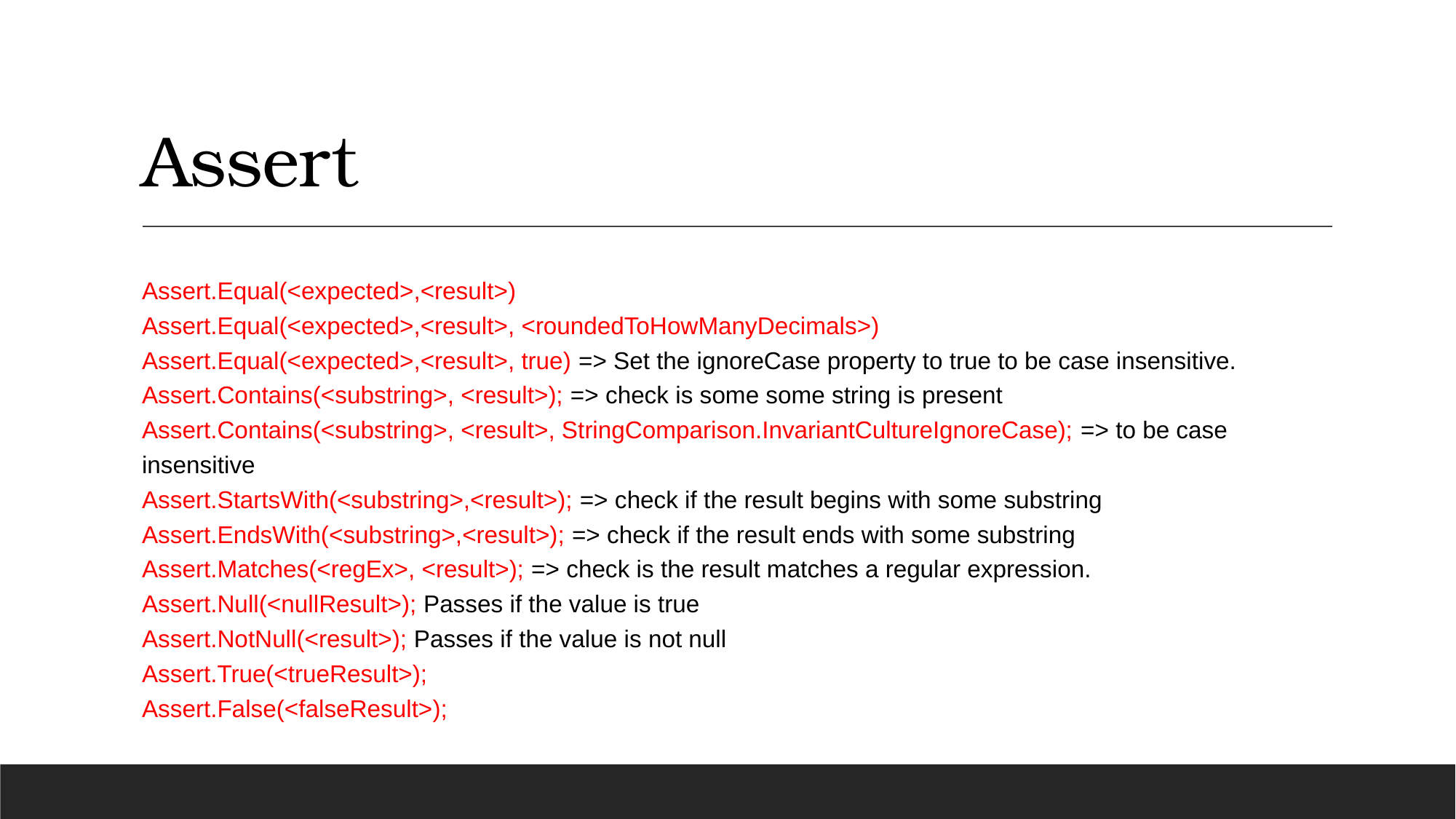

# Assert
Assert.Equal(<expected>,<result>)
Assert.Equal(<expected>,<result>, <roundedToHowManyDecimals>)
Assert.Equal(<expected>,<result>, true) => Set the ignoreCase property to true to be case insensitive.
Assert.Contains(<substring>, <result>); => check is some some string is present
Assert.Contains(<substring>, <result>, StringComparison.InvariantCultureIgnoreCase); => to be case insensitive
Assert.StartsWith(<substring>,<result>); => check if the result begins with some substring
Assert.EndsWith(<substring>,<result>); => check if the result ends with some substring
Assert.Matches(<regEx>, <result>); => check is the result matches a regular expression.
Assert.Null(<nullResult>); Passes if the value is true
Assert.NotNull(<result>); Passes if the value is not null
Assert.True(<trueResult>);
Assert.False(<falseResult>);